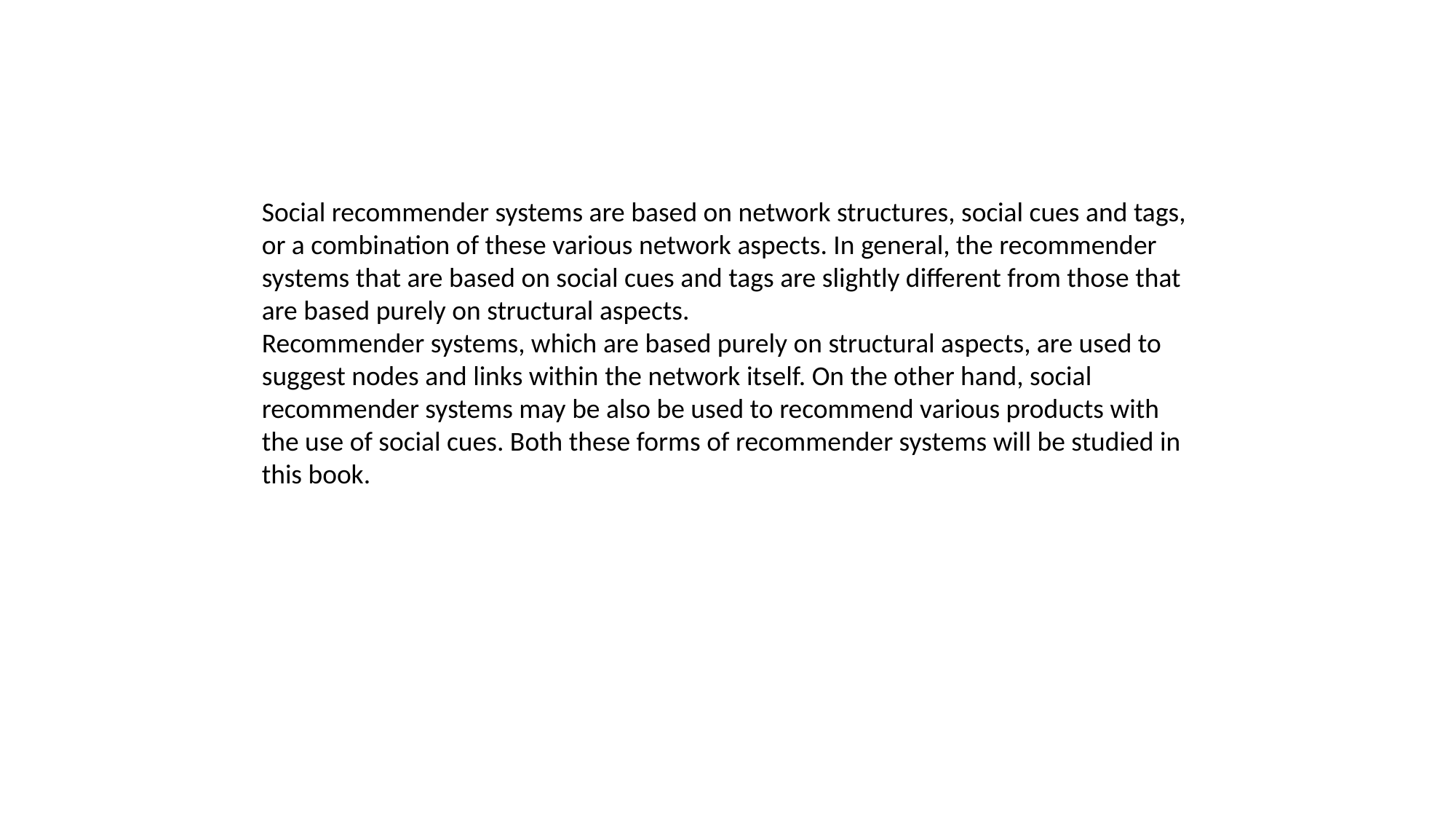

Social recommender systems are based on network structures, social cues and tags, or a combination of these various network aspects. In general, the recommender systems that are based on social cues and tags are slightly different from those that are based purely on structural aspects.
Recommender systems, which are based purely on structural aspects, are used to suggest nodes and links within the network itself. On the other hand, social recommender systems may be also be used to recommend various products with the use of social cues. Both these forms of recommender systems will be studied in this book.